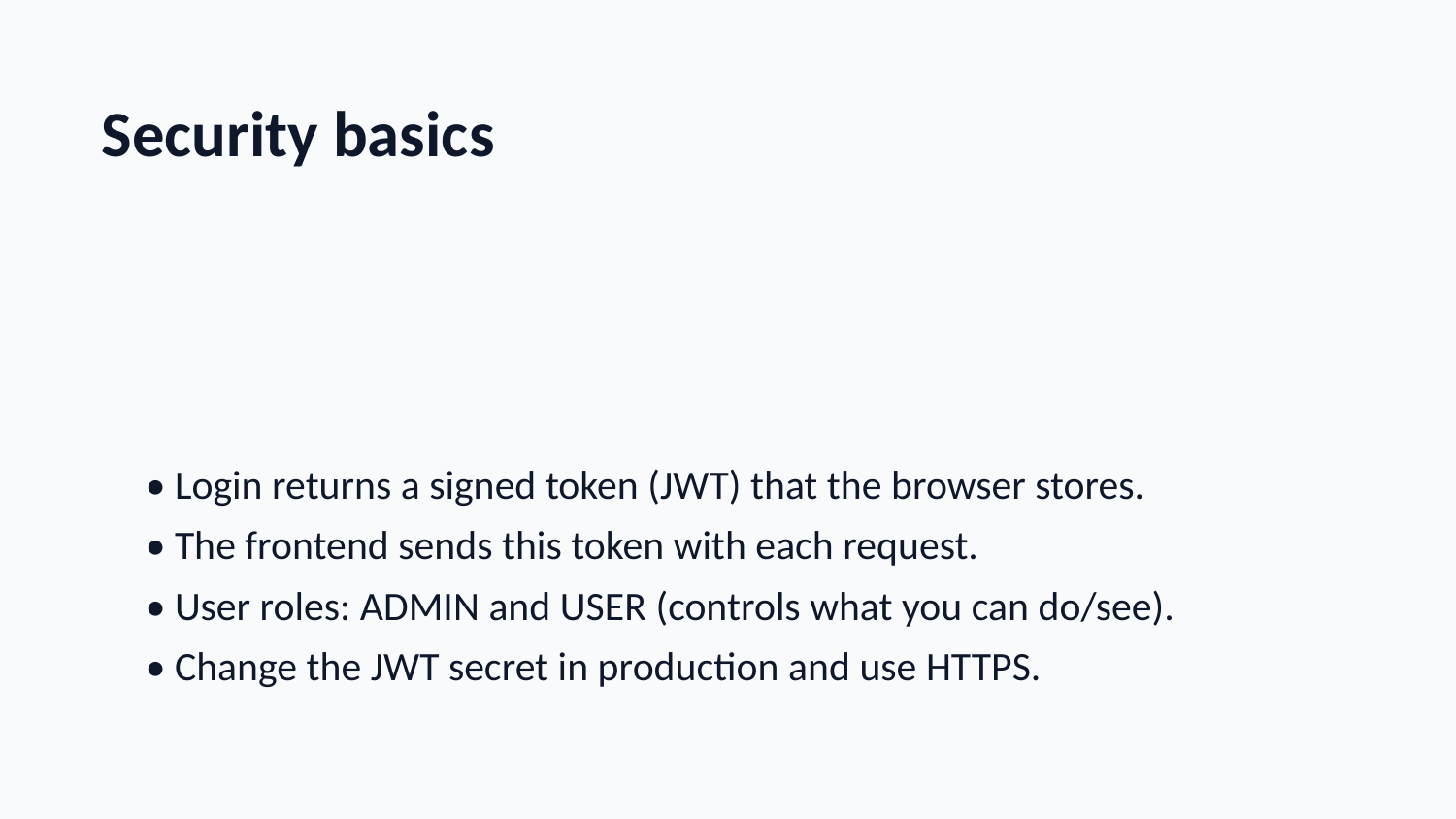

Security basics
• Login returns a signed token (JWT) that the browser stores.
• The frontend sends this token with each request.
• User roles: ADMIN and USER (controls what you can do/see).
• Change the JWT secret in production and use HTTPS.